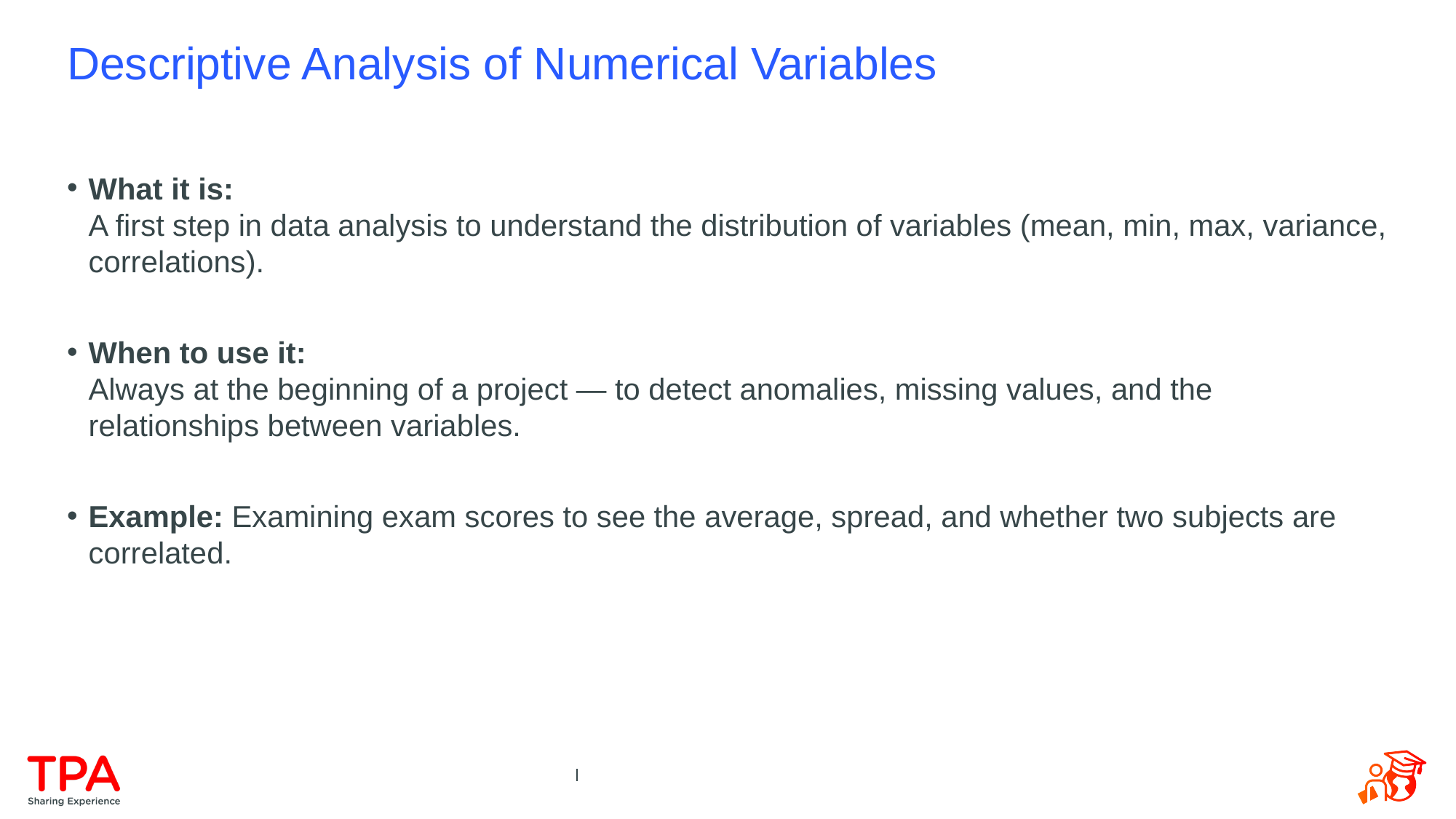

# Descriptive Analysis of Numerical Variables
What it is:
A first step in data analysis to understand the distribution of variables (mean, min, max, variance, correlations).

When to use it:
Always at the beginning of a project — to detect anomalies, missing values, and the relationships between variables.

Example: Examining exam scores to see the average, spread, and whether two subjects are correlated.